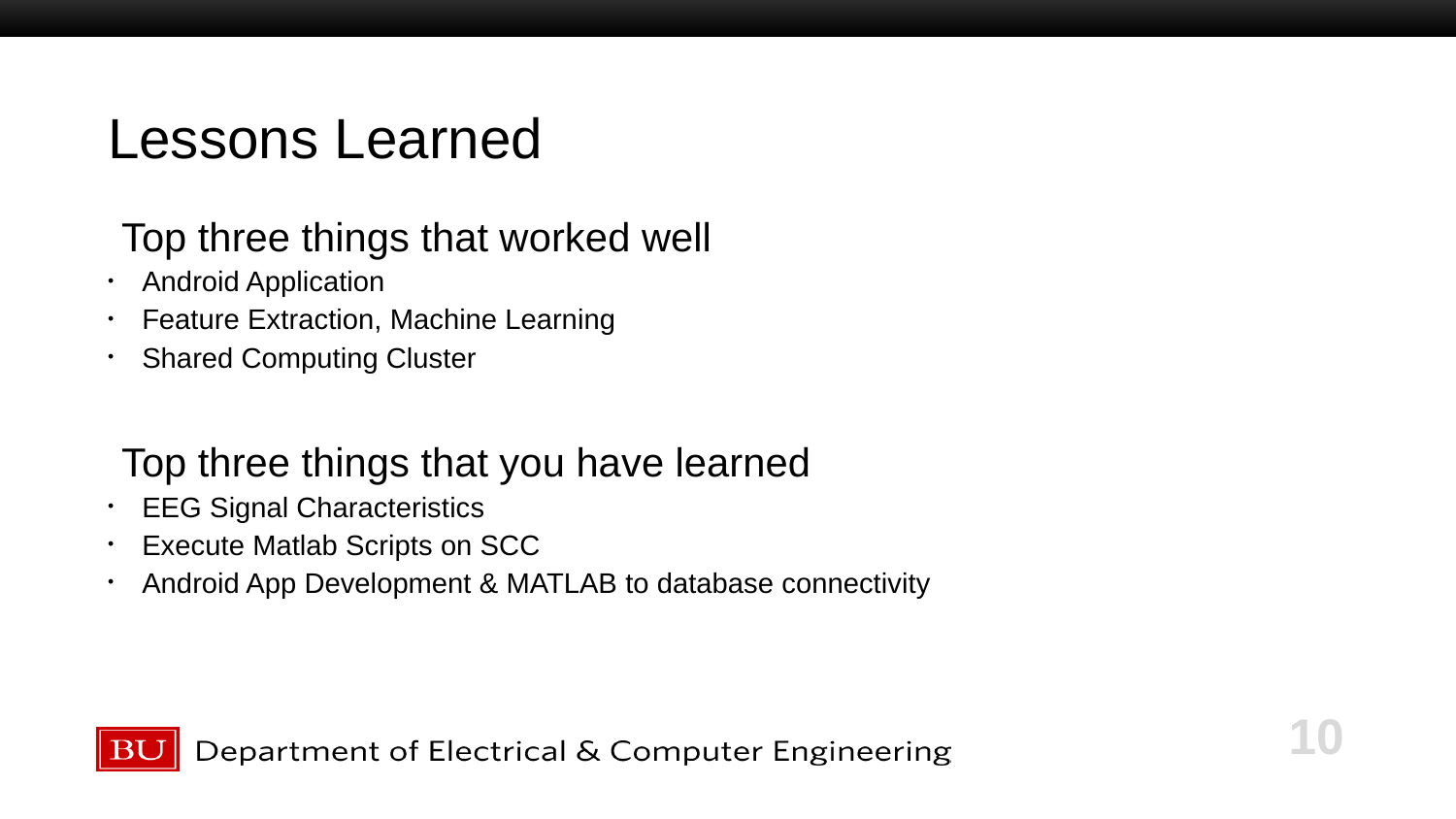

# Lessons Learned
Top three things that worked well
Android Application
Feature Extraction, Machine Learning
Shared Computing Cluster

Top three things that you have learned
EEG Signal Characteristics
Execute Matlab Scripts on SCC
Android App Development & MATLAB to database connectivity
10